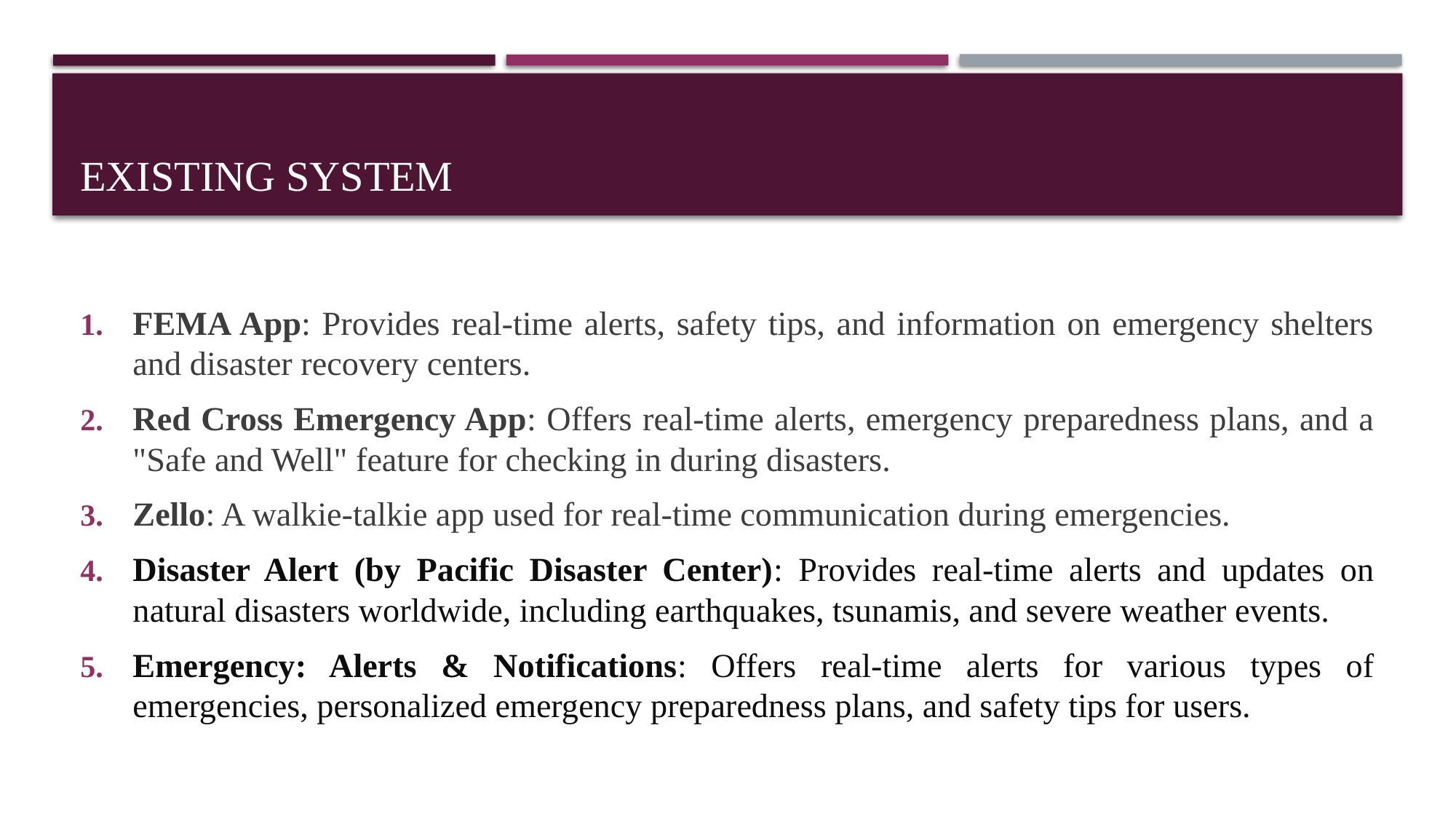

# EXISTING SYSTEM
FEMA App: Provides real-time alerts, safety tips, and information on emergency shelters and disaster recovery centers.
Red Cross Emergency App: Offers real-time alerts, emergency preparedness plans, and a "Safe and Well" feature for checking in during disasters.
Zello: A walkie-talkie app used for real-time communication during emergencies.
Disaster Alert (by Pacific Disaster Center): Provides real-time alerts and updates on natural disasters worldwide, including earthquakes, tsunamis, and severe weather events.
Emergency: Alerts & Notifications: Offers real-time alerts for various types of emergencies, personalized emergency preparedness plans, and safety tips for users.